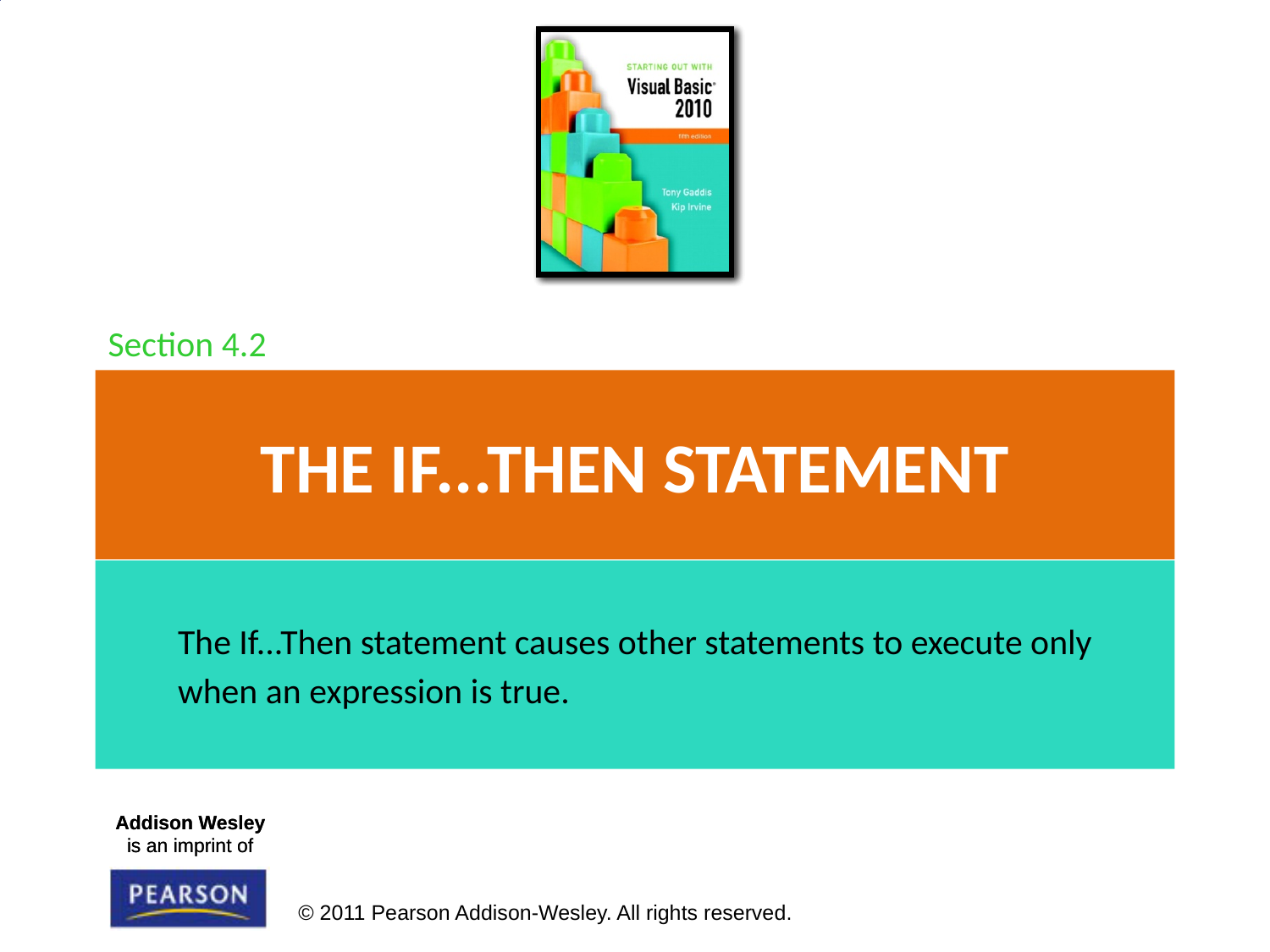

Section 4.2
# The If...Then Statement
The If...Then statement causes other statements to execute only
when an expression is true.